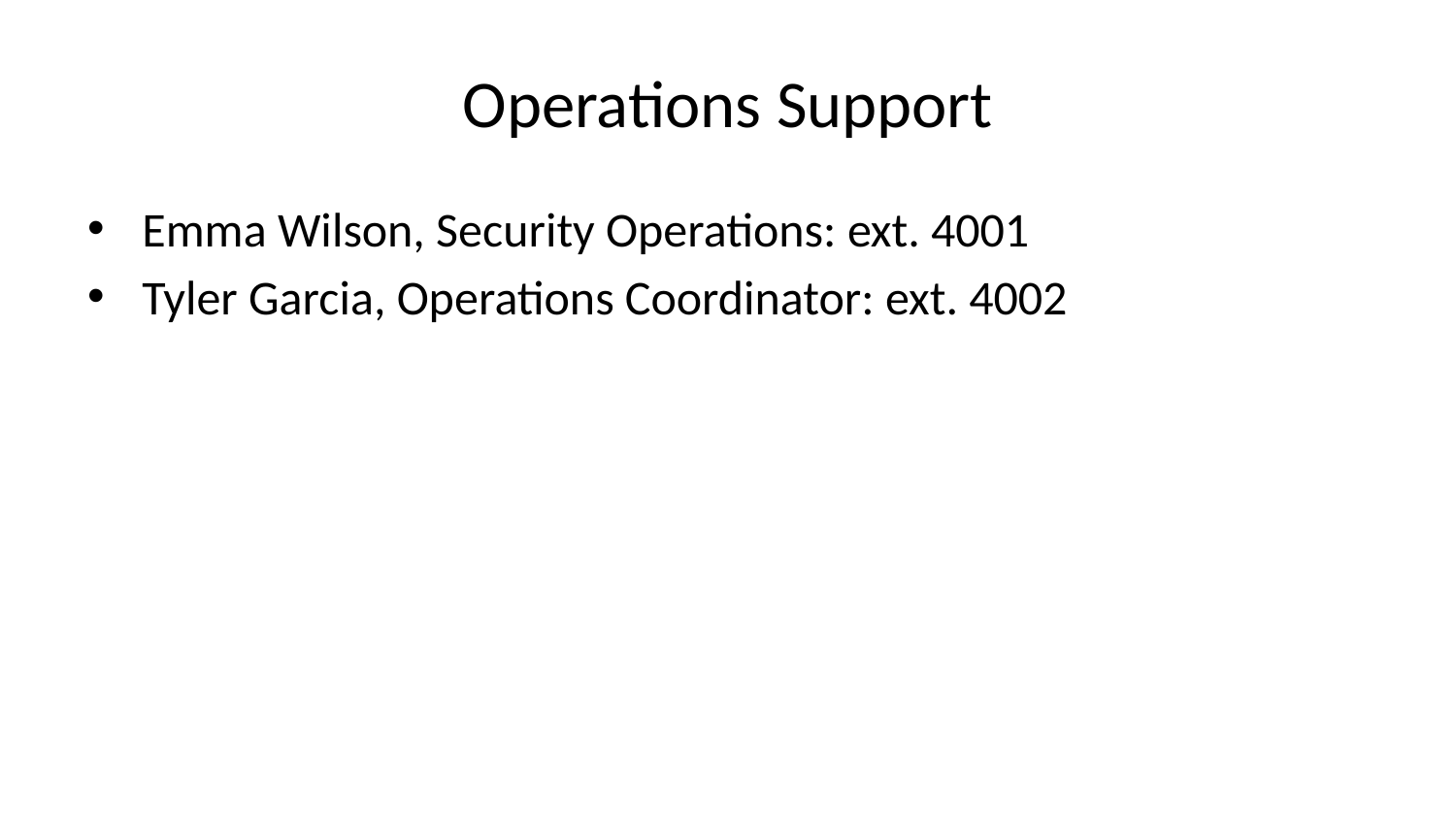

# Operations Support
Emma Wilson, Security Operations: ext. 4001
Tyler Garcia, Operations Coordinator: ext. 4002